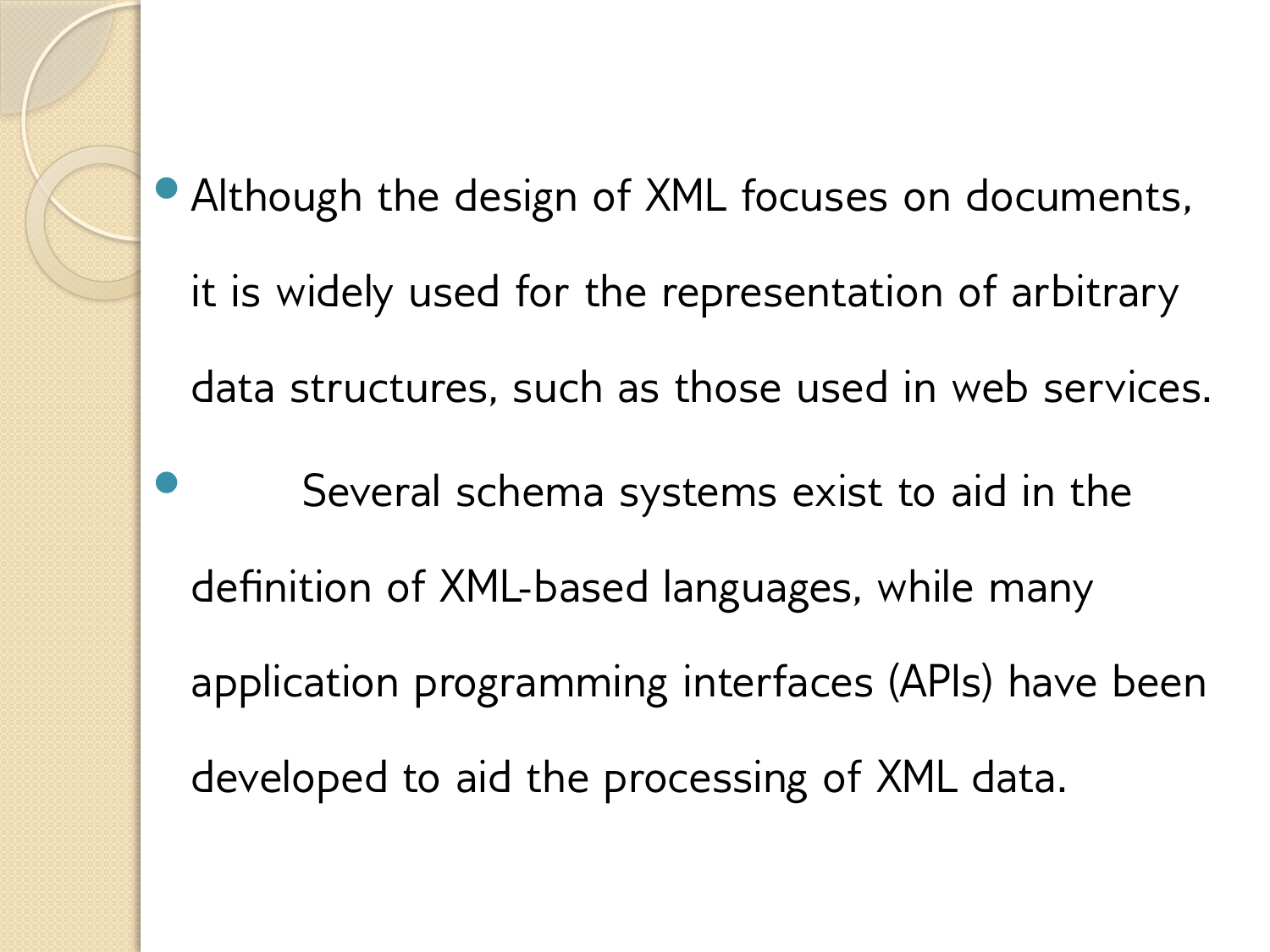

Although the design of XML focuses on documents, it is widely used for the representation of arbitrary data structures, such as those used in web services.
        Several schema systems exist to aid in the definition of XML-based languages, while many application programming interfaces (APIs) have been developed to aid the processing of XML data.